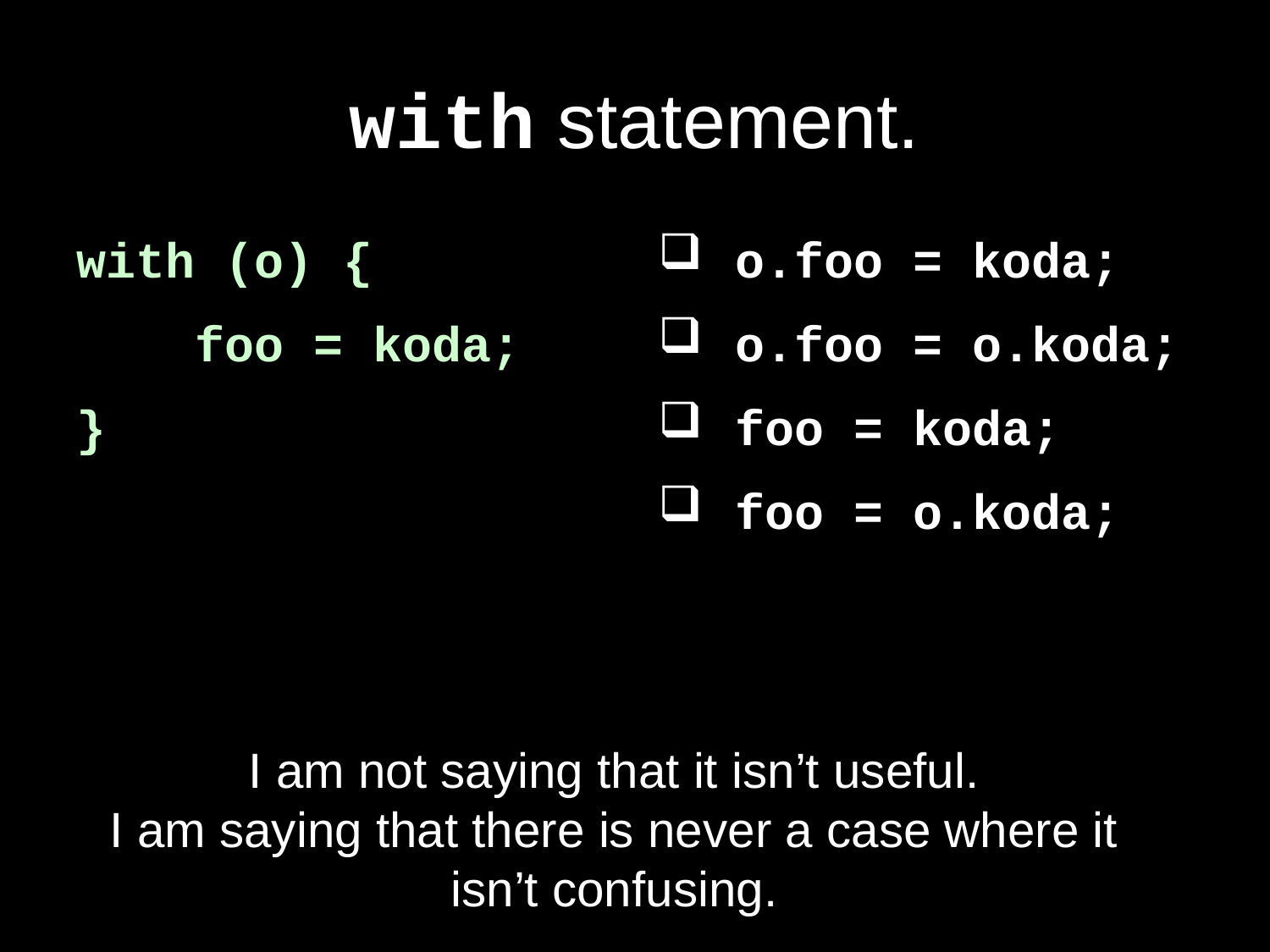

# with statement.
with (o) {
    foo = koda;
}

 o.foo = koda;
 o.foo = o.koda;
 foo = koda;
 foo = o.koda;

I am not saying that it isn’t useful.
I am saying that there is never a case where it isn’t confusing.